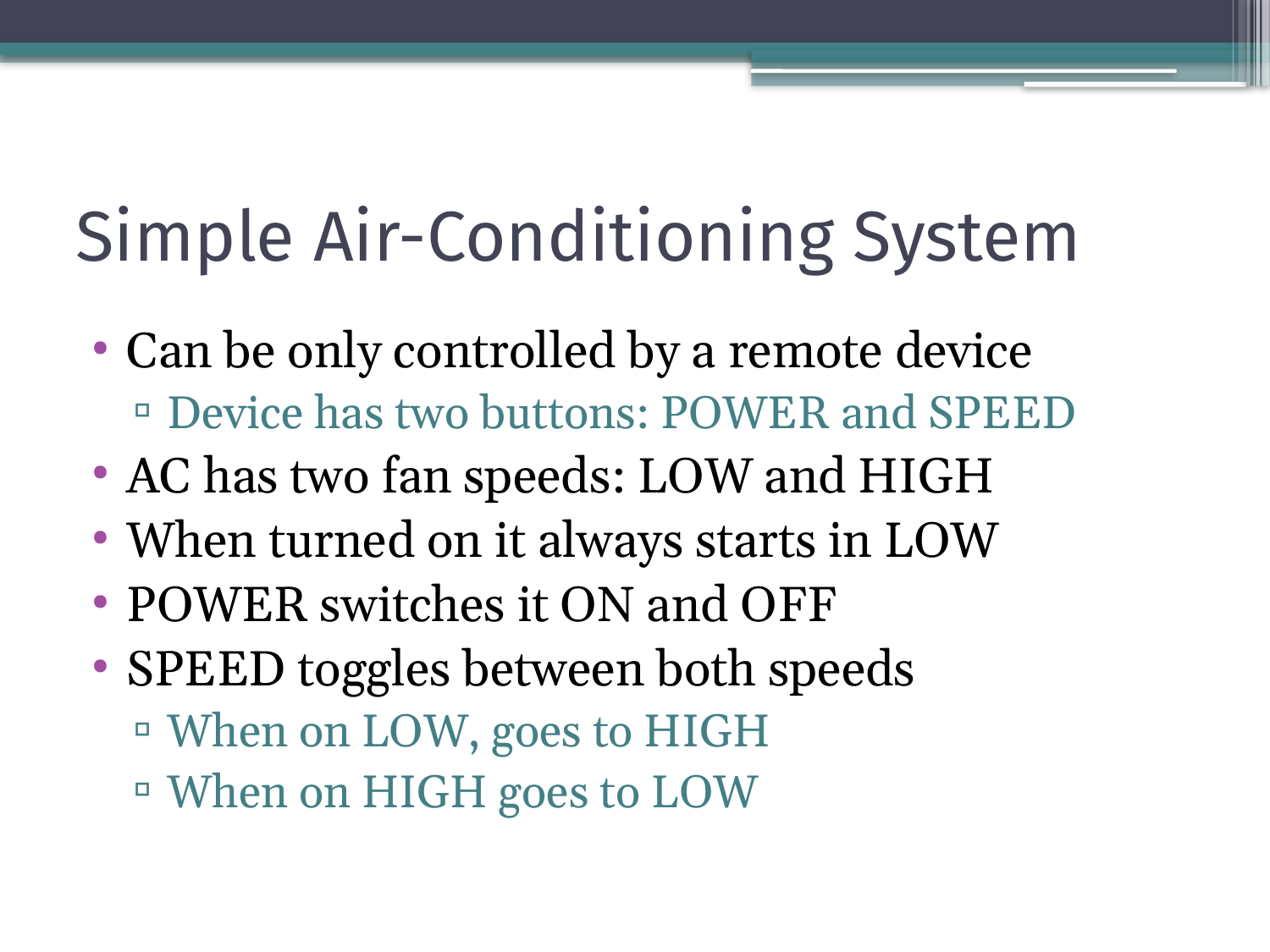

# Simple Air-Conditioning System
Can be only controlled by a remote device
Device has two buttons: POWER and SPEED
AC has two fan speeds: LOW and HIGH
When turned on it always starts in LOW
POWER switches it ON and OFF
SPEED toggles between both speeds
When on LOW, goes to HIGH
When on HIGH goes to LOW